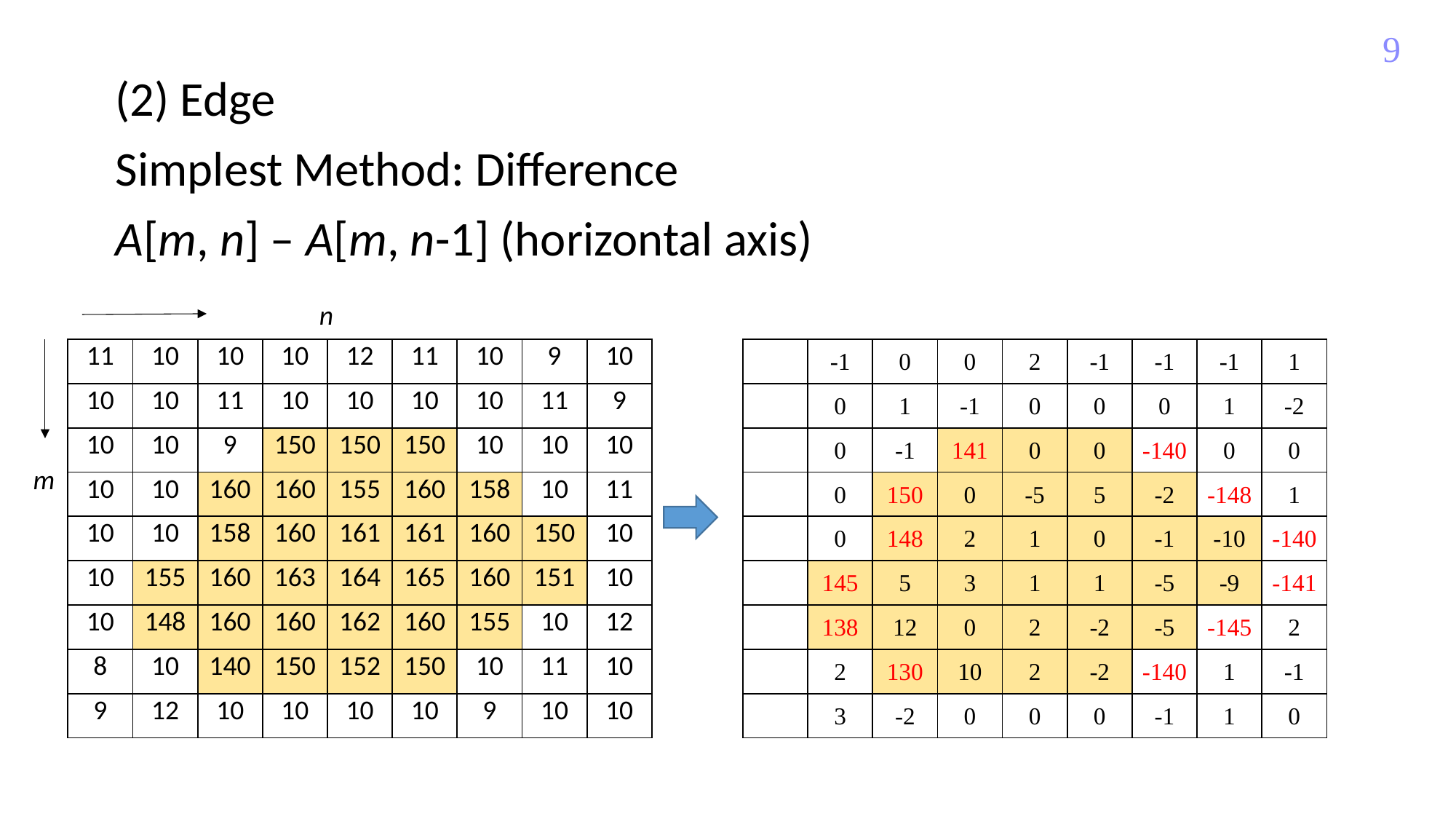

9
(2) Edge
Simplest Method: Difference
A[m, n] – A[m, n-1] (horizontal axis)
n
| 11 | 10 | 10 | 10 | 12 | 11 | 10 | 9 | 10 |
| --- | --- | --- | --- | --- | --- | --- | --- | --- |
| 10 | 10 | 11 | 10 | 10 | 10 | 10 | 11 | 9 |
| 10 | 10 | 9 | 150 | 150 | 150 | 10 | 10 | 10 |
| 10 | 10 | 160 | 160 | 155 | 160 | 158 | 10 | 11 |
| 10 | 10 | 158 | 160 | 161 | 161 | 160 | 150 | 10 |
| 10 | 155 | 160 | 163 | 164 | 165 | 160 | 151 | 10 |
| 10 | 148 | 160 | 160 | 162 | 160 | 155 | 10 | 12 |
| 8 | 10 | 140 | 150 | 152 | 150 | 10 | 11 | 10 |
| 9 | 12 | 10 | 10 | 10 | 10 | 9 | 10 | 10 |
|  | -1 | 0 | 0 | 2 | -1 | -1 | -1 | 1 |
| --- | --- | --- | --- | --- | --- | --- | --- | --- |
|  | 0 | 1 | -1 | 0 | 0 | 0 | 1 | -2 |
|  | 0 | -1 | 141 | 0 | 0 | -140 | 0 | 0 |
|  | 0 | 150 | 0 | -5 | 5 | -2 | -148 | 1 |
|  | 0 | 148 | 2 | 1 | 0 | -1 | -10 | -140 |
|  | 145 | 5 | 3 | 1 | 1 | -5 | -9 | -141 |
|  | 138 | 12 | 0 | 2 | -2 | -5 | -145 | 2 |
|  | 2 | 130 | 10 | 2 | -2 | -140 | 1 | -1 |
|  | 3 | -2 | 0 | 0 | 0 | -1 | 1 | 0 |
m